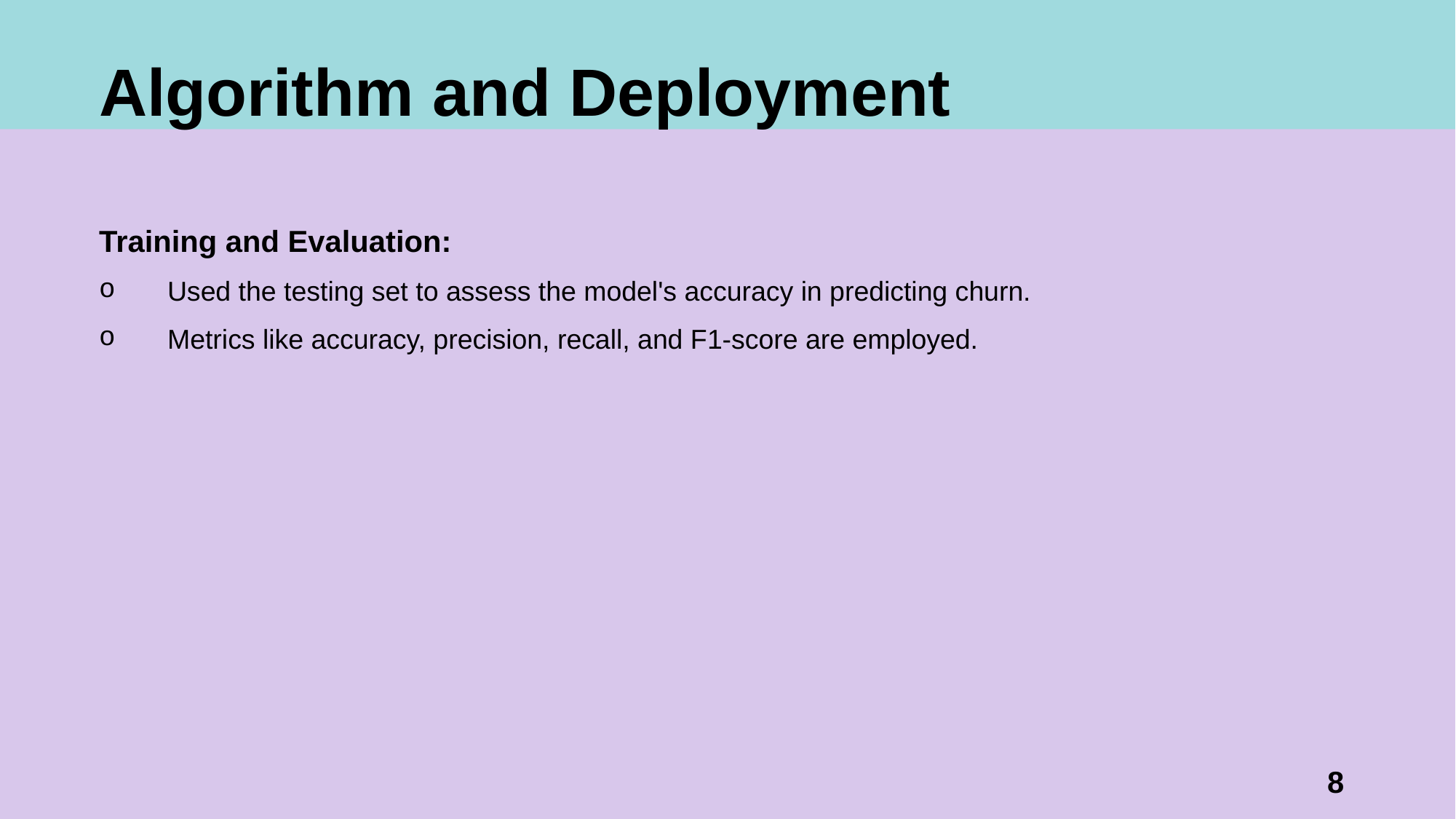

# Algorithm and Deployment
Training and Evaluation:
Used the testing set to assess the model's accuracy in predicting churn.
Metrics like accuracy, precision, recall, and F1-score are employed.
8